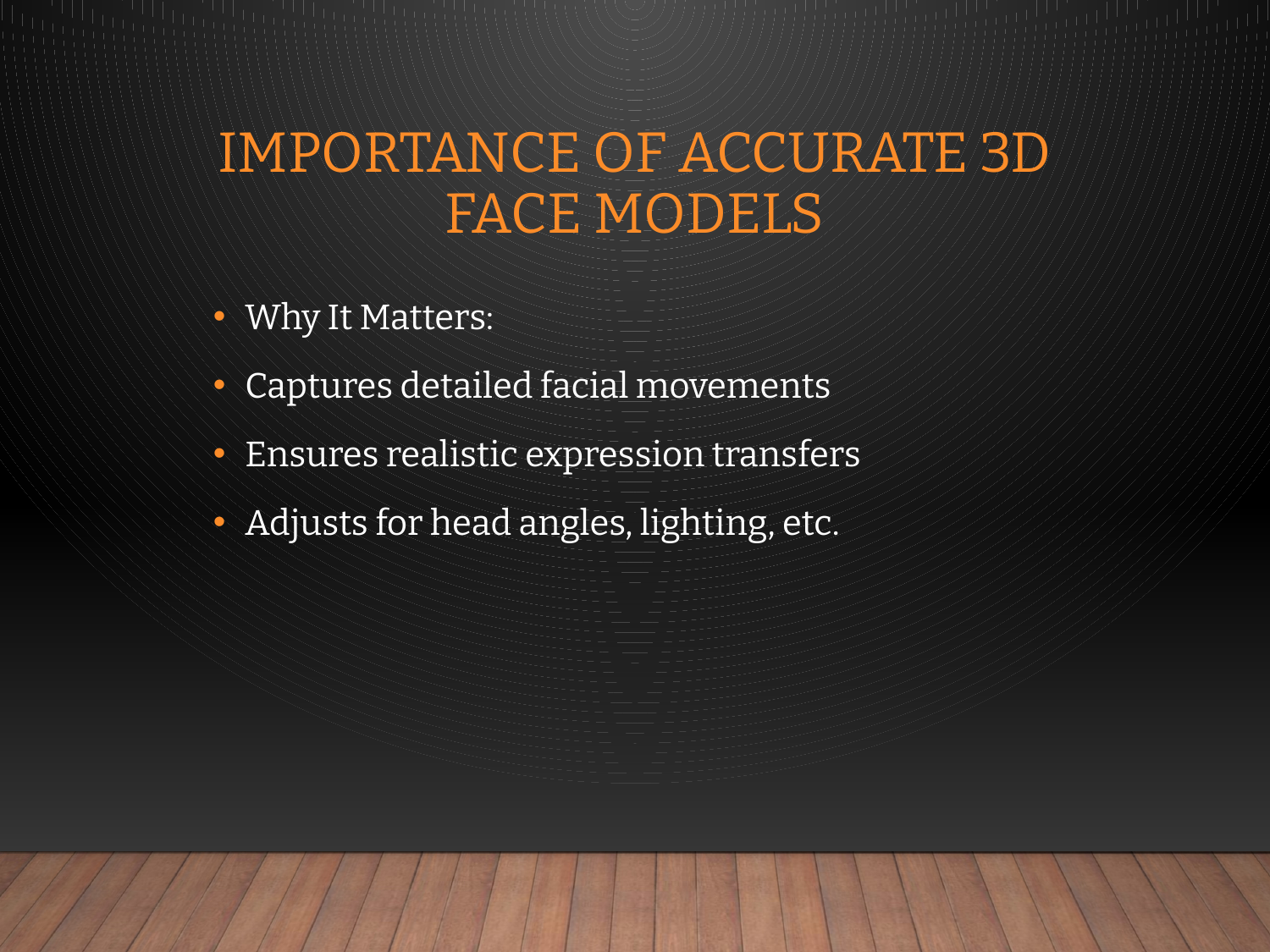

# Importance of Accurate 3D Face Models
Why It Matters:
Captures detailed facial movements
Ensures realistic expression transfers
Adjusts for head angles, lighting, etc.